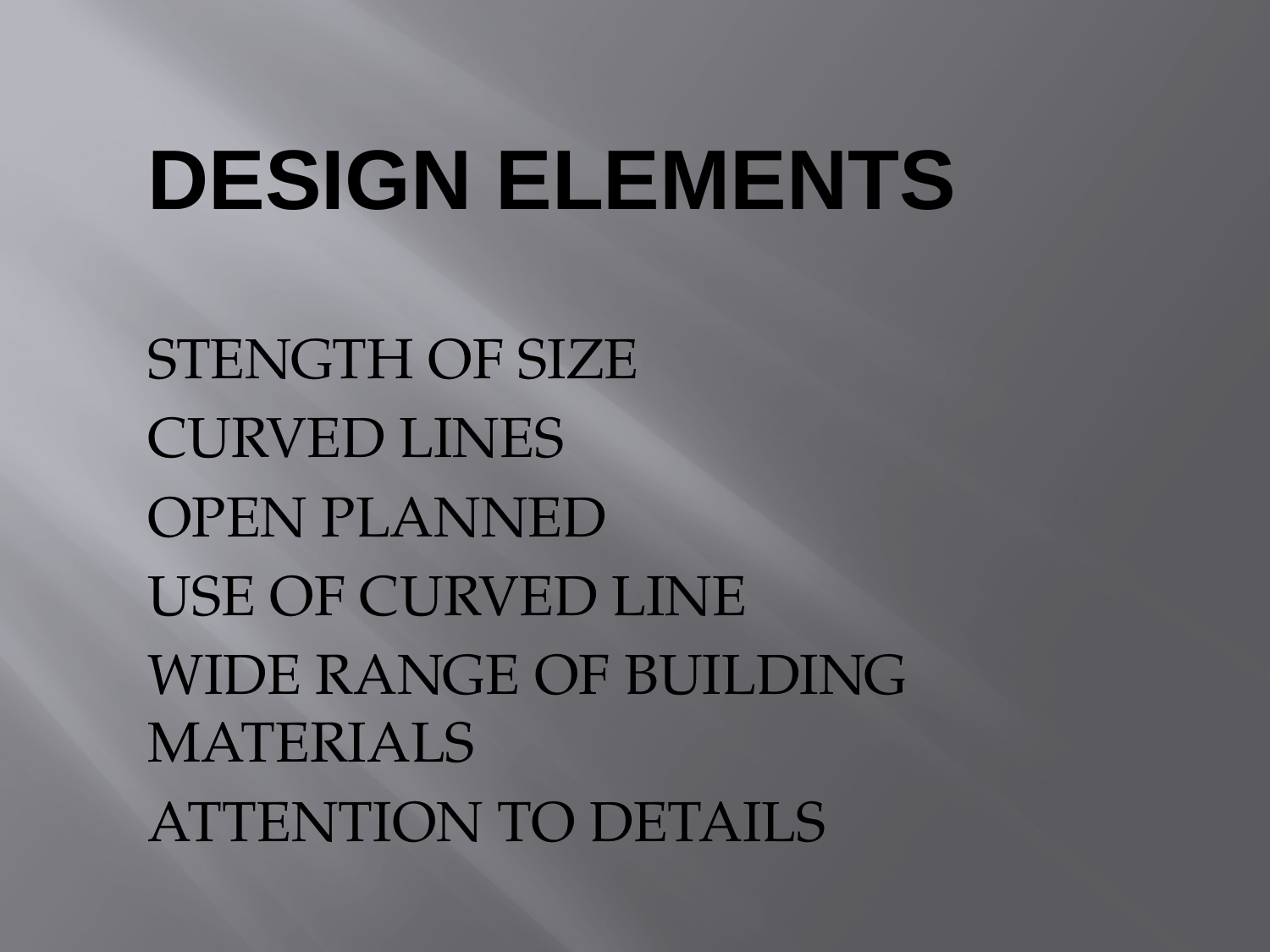

# DESIGN ELEMENTS
STENGTH OF SIZE
CURVED LINES
OPEN PLANNED
USE OF CURVED LINE
WIDE RANGE OF BUILDING MATERIALS
ATTENTION TO DETAILS